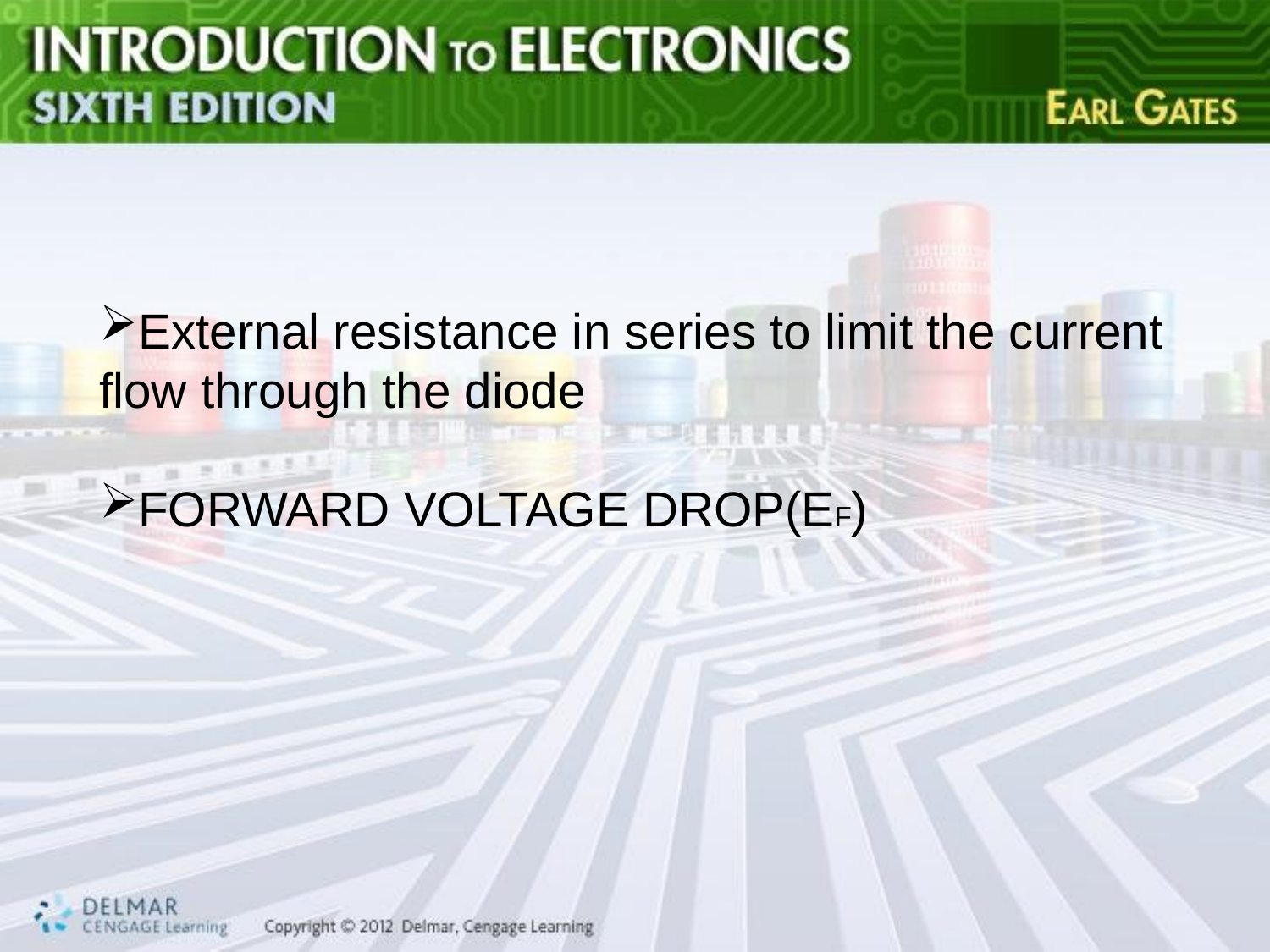

#
External resistance in series to limit the current flow through the diode

FORWARD VOLTAGE DROP(EF)